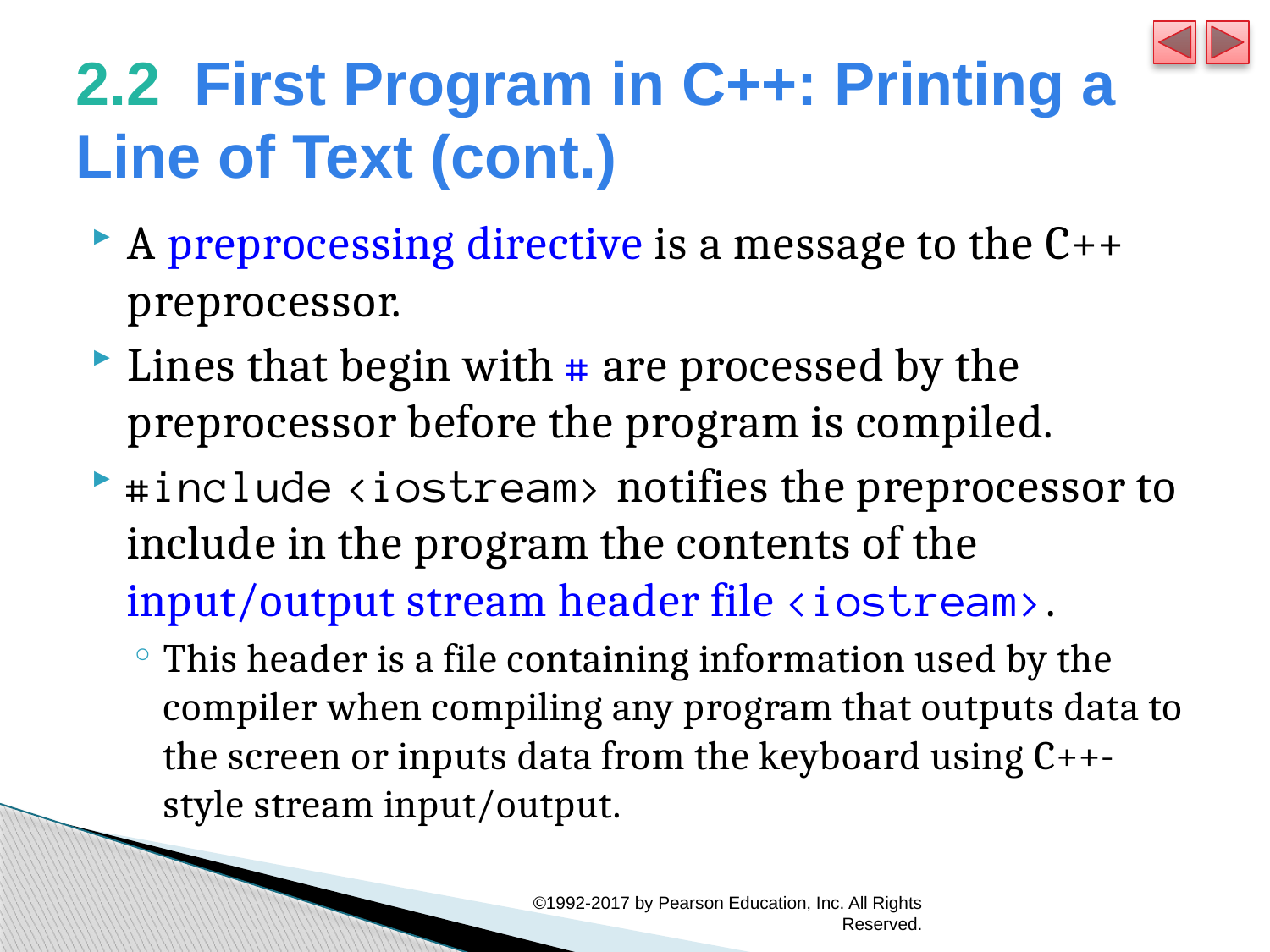

# 2.2  First Program in C++: Printing a Line of Text (cont.)
A preprocessing directive is a message to the C++ preprocessor.
Lines that begin with # are processed by the preprocessor before the program is compiled.
#include <iostream> notifies the preprocessor to include in the program the contents of the input/output stream header file <iostream>.
This header is a file containing information used by the compiler when compiling any program that outputs data to the screen or inputs data from the keyboard using C++-style stream input/output.
©1992-2017 by Pearson Education, Inc. All Rights Reserved.